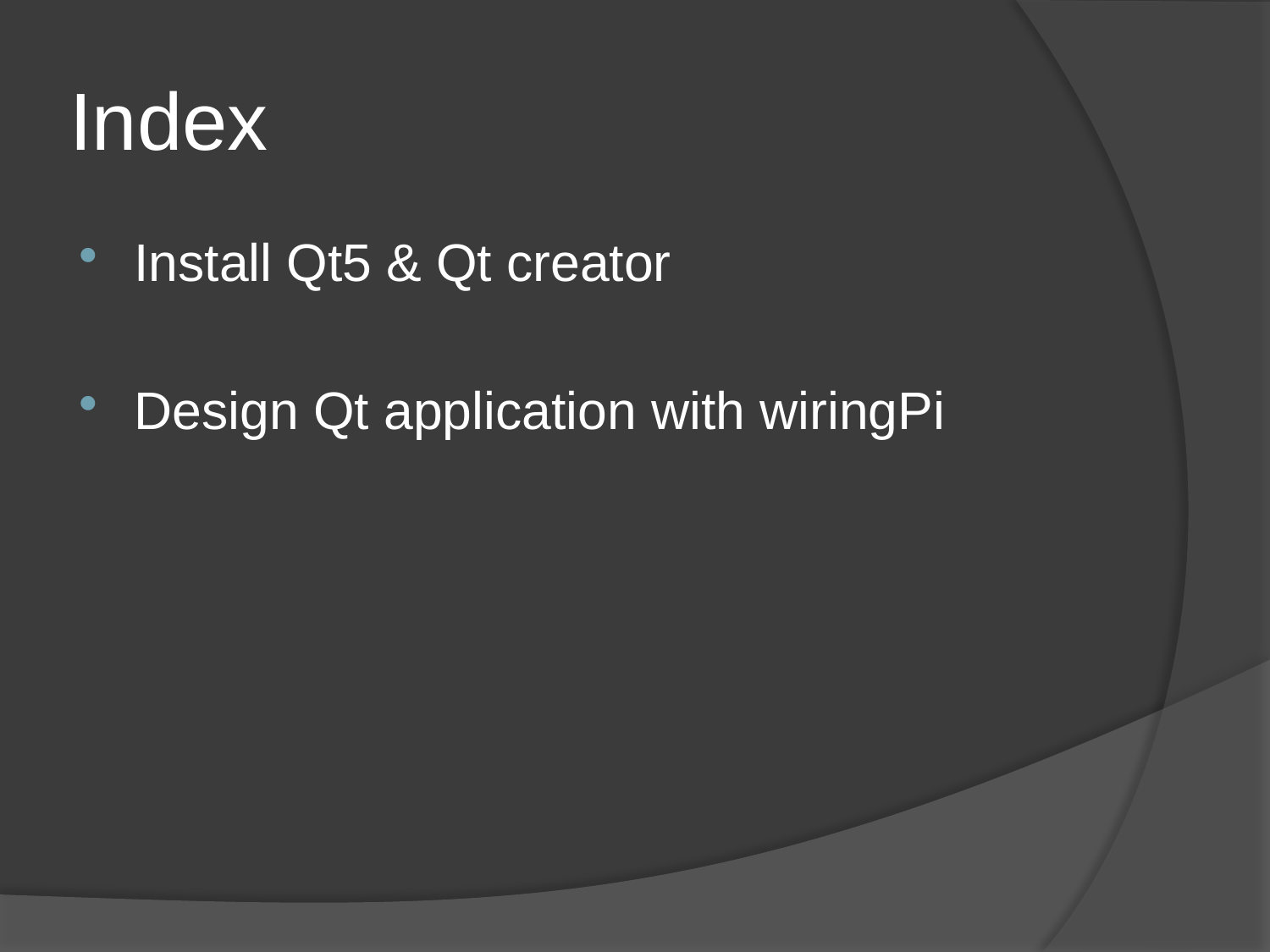

# Index
Install Qt5 & Qt creator

Design Qt application with wiringPi